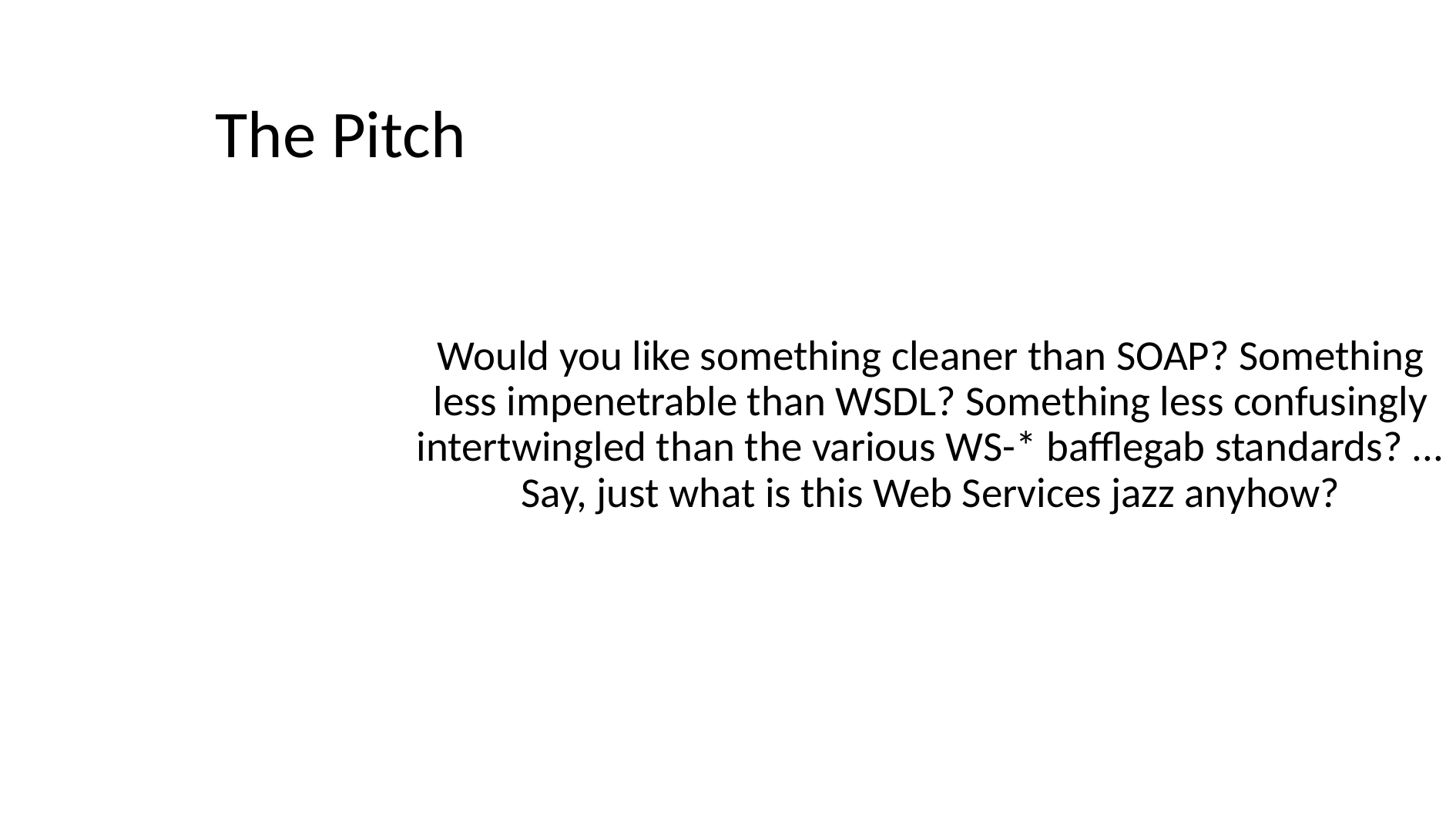

# The Pitch
Would you like something cleaner than SOAP? Something less impenetrable than WSDL? Something less confusingly intertwingled than the various WS-* bafflegab standards? ... Say, just what is this Web Services jazz anyhow?